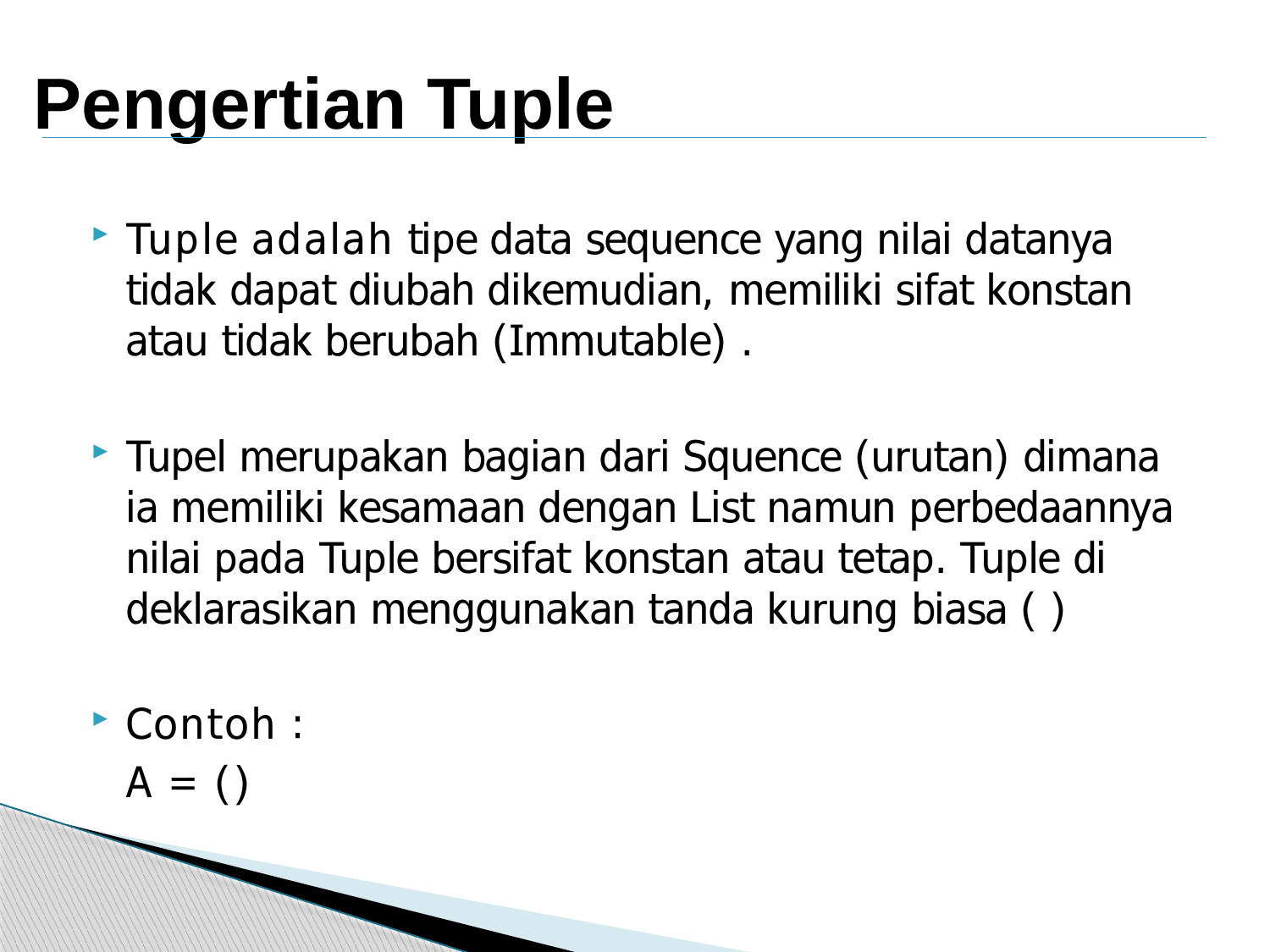

# Pengertian Tuple
Tuple adalah tipe data sequence yang nilai datanya tidak dapat diubah dikemudian, memiliki sifat konstan atau tidak berubah (Immutable) .

Tupel merupakan bagian dari Squence (urutan) dimana ia memiliki kesamaan dengan List namun perbedaannya nilai pada Tuple bersifat konstan atau tetap. Tuple di deklarasikan menggunakan tanda kurung biasa ( )

Contoh :
	A = ()